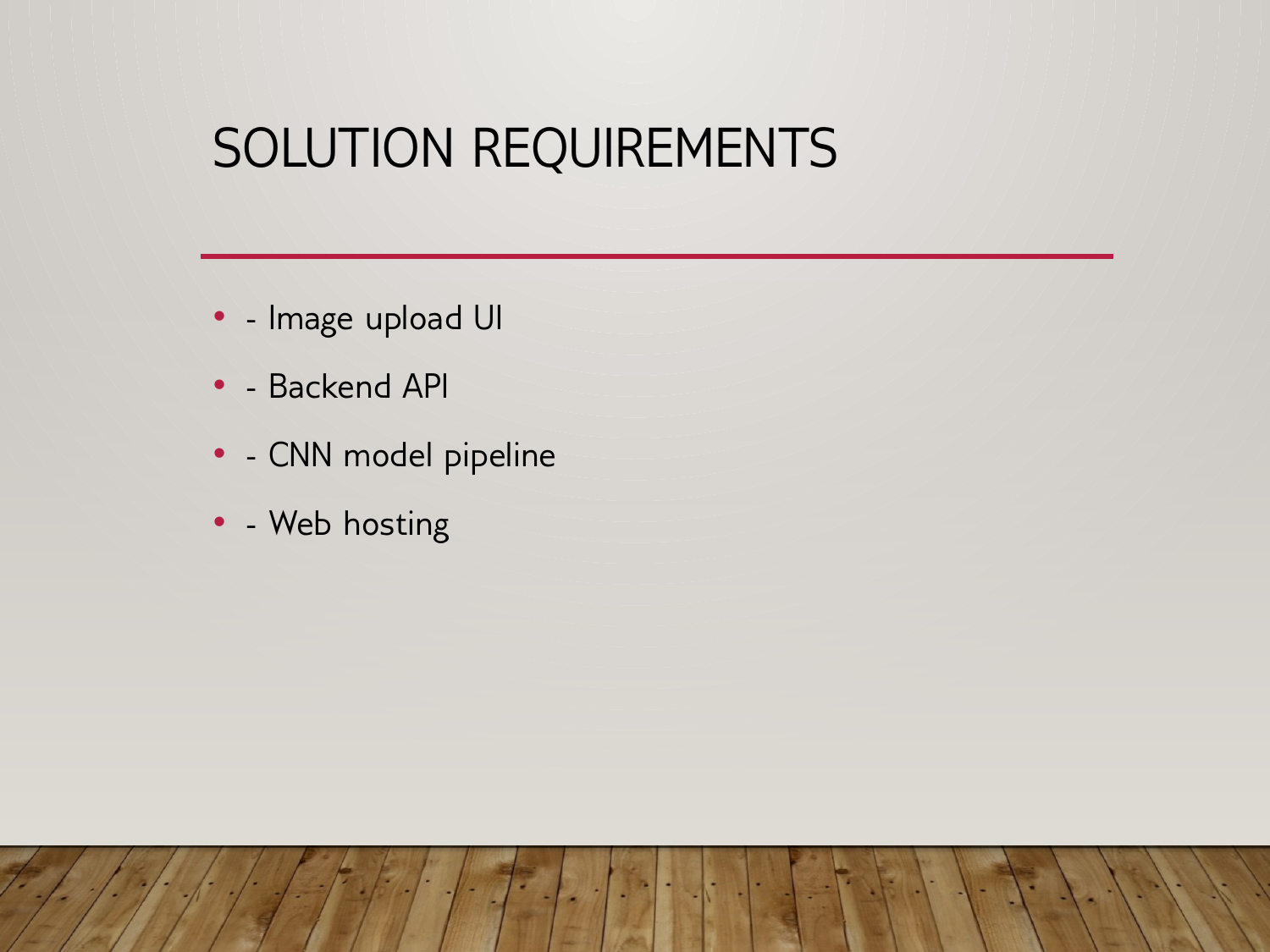

# Solution Requirements
- Image upload UI
- Backend API
- CNN model pipeline
- Web hosting